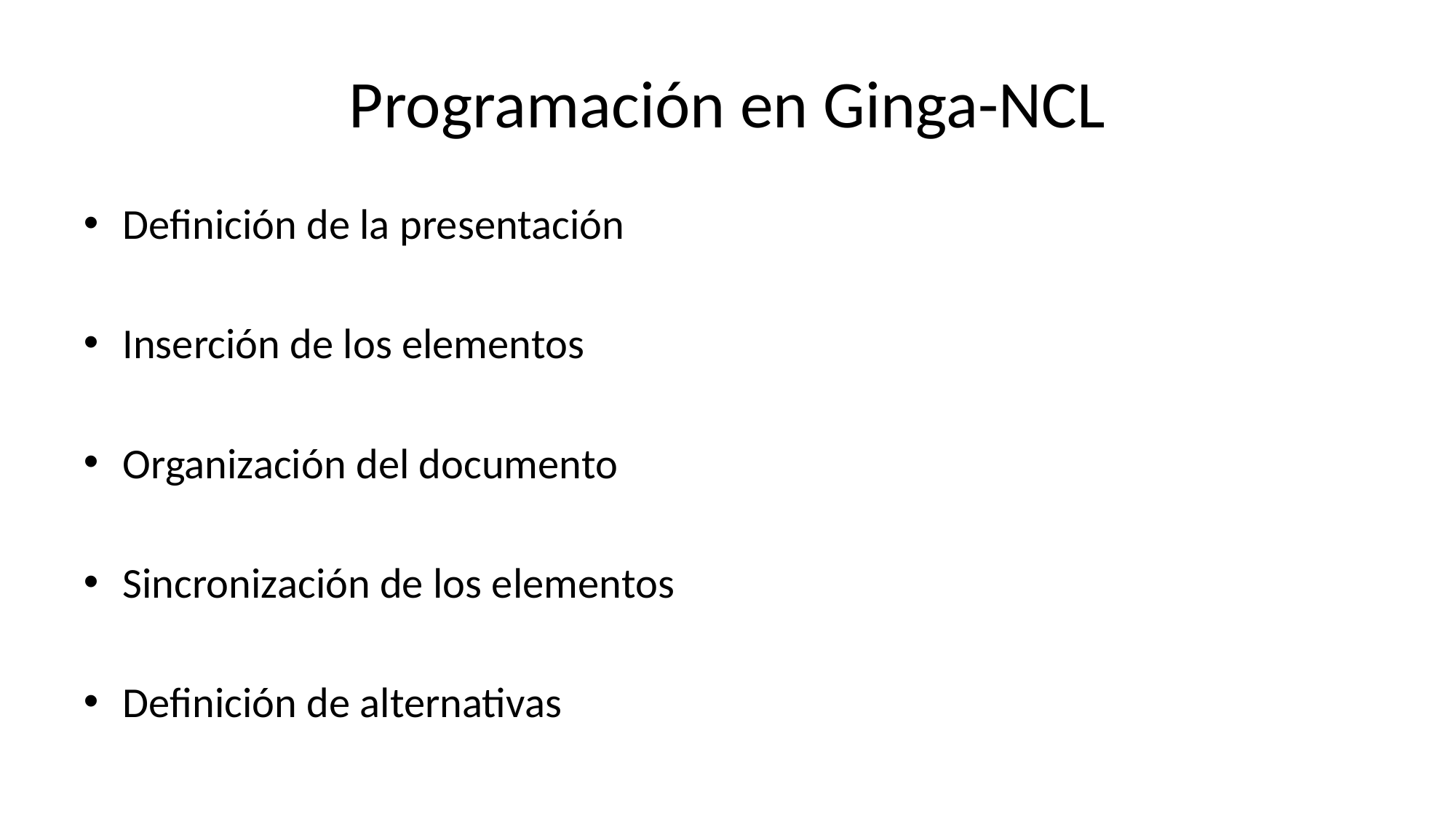

# Programación en Ginga-NCL
Definición de la presentación

Inserción de los elementos

Organización del documento

Sincronización de los elementos

Definición de alternativas